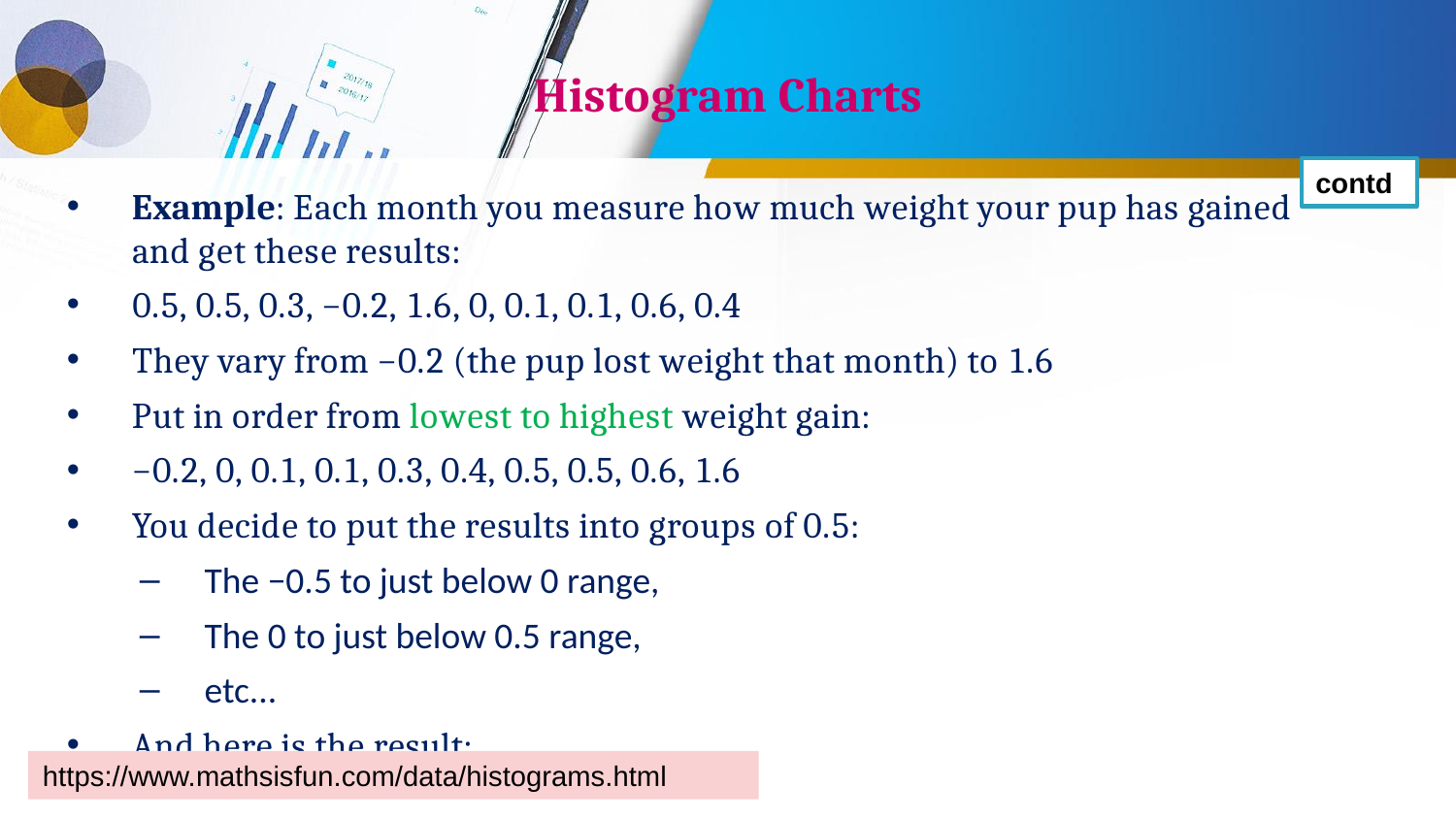

# Histogram Charts
contd
Example: Each month you measure how much weight your pup has gained and get these results:
0.5, 0.5, 0.3, −0.2, 1.6, 0, 0.1, 0.1, 0.6, 0.4
They vary from −0.2 (the pup lost weight that month) to 1.6
Put in order from lowest to highest weight gain:
−0.2, 0, 0.1, 0.1, 0.3, 0.4, 0.5, 0.5, 0.6, 1.6
You decide to put the results into groups of 0.5:
The −0.5 to just below 0 range,
The 0 to just below 0.5 range,
etc...
And here is the result:
https://www.mathsisfun.com/data/histograms.html